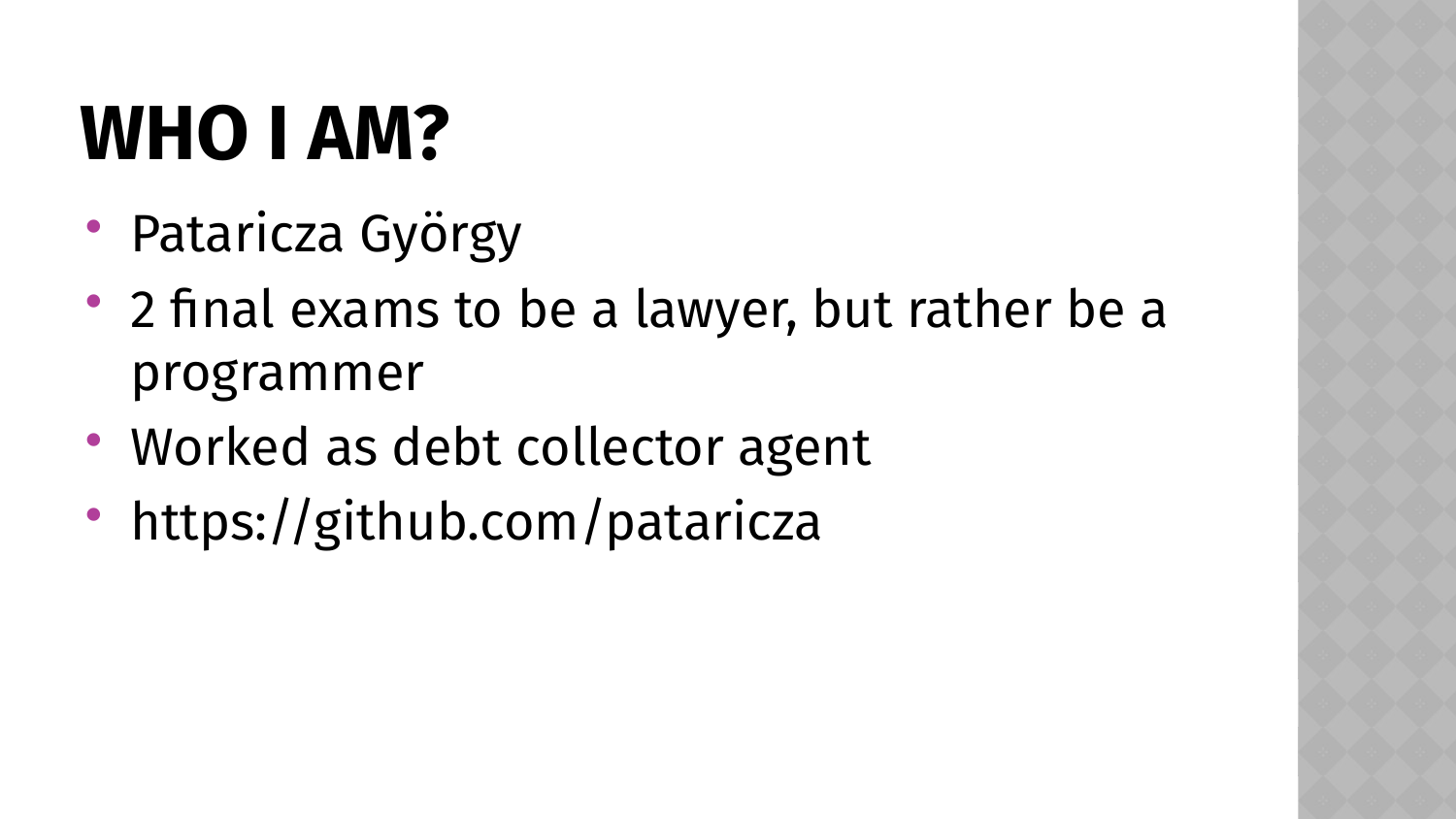

# Who i am?
Pataricza György
2 final exams to be a lawyer, but rather be a  programmer
Worked as debt collector agent
https://github.com/pataricza